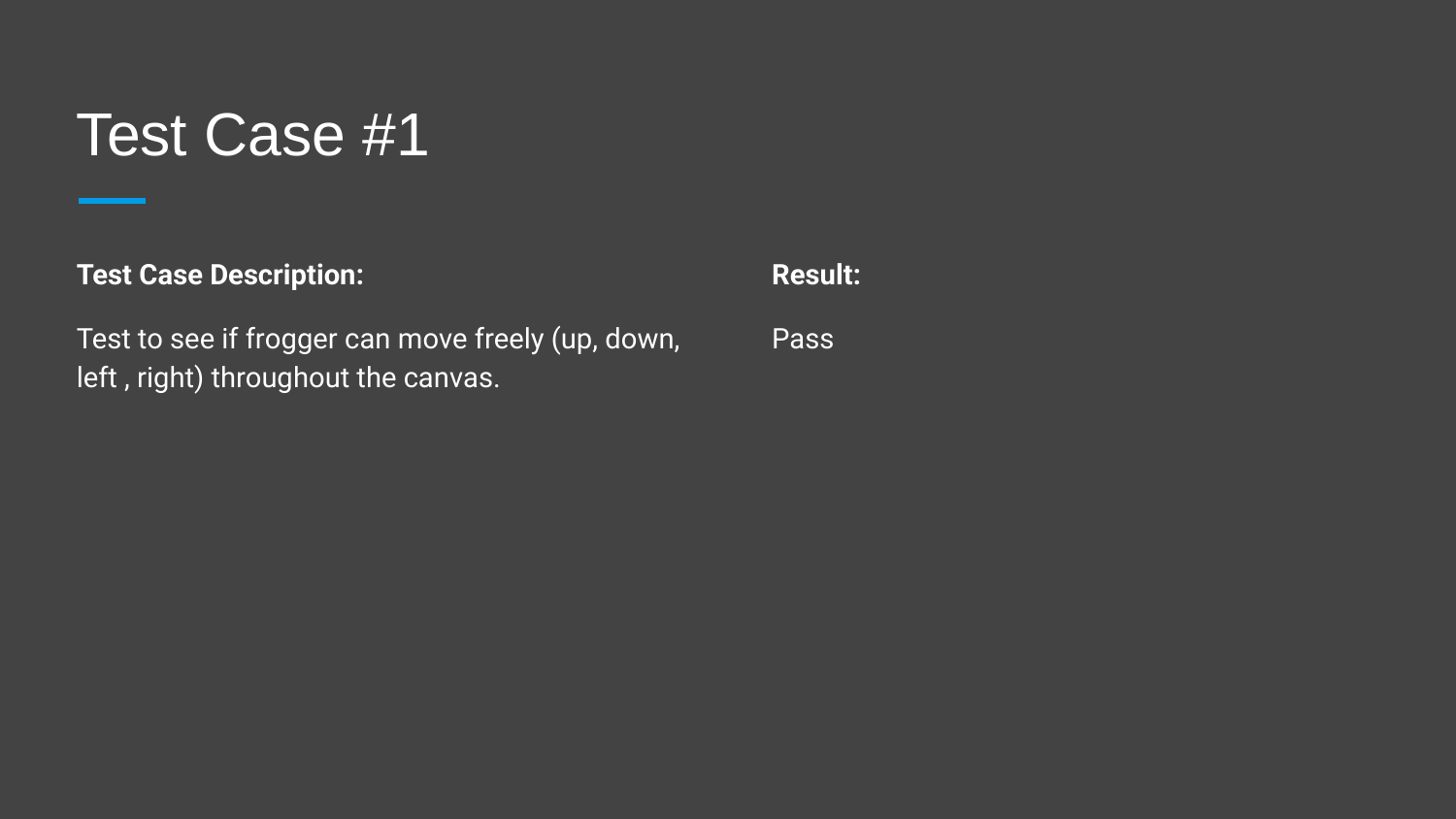

# Test Case #1
Test Case Description:
Test to see if frogger can move freely (up, down, left , right) throughout the canvas.
Result:
Pass